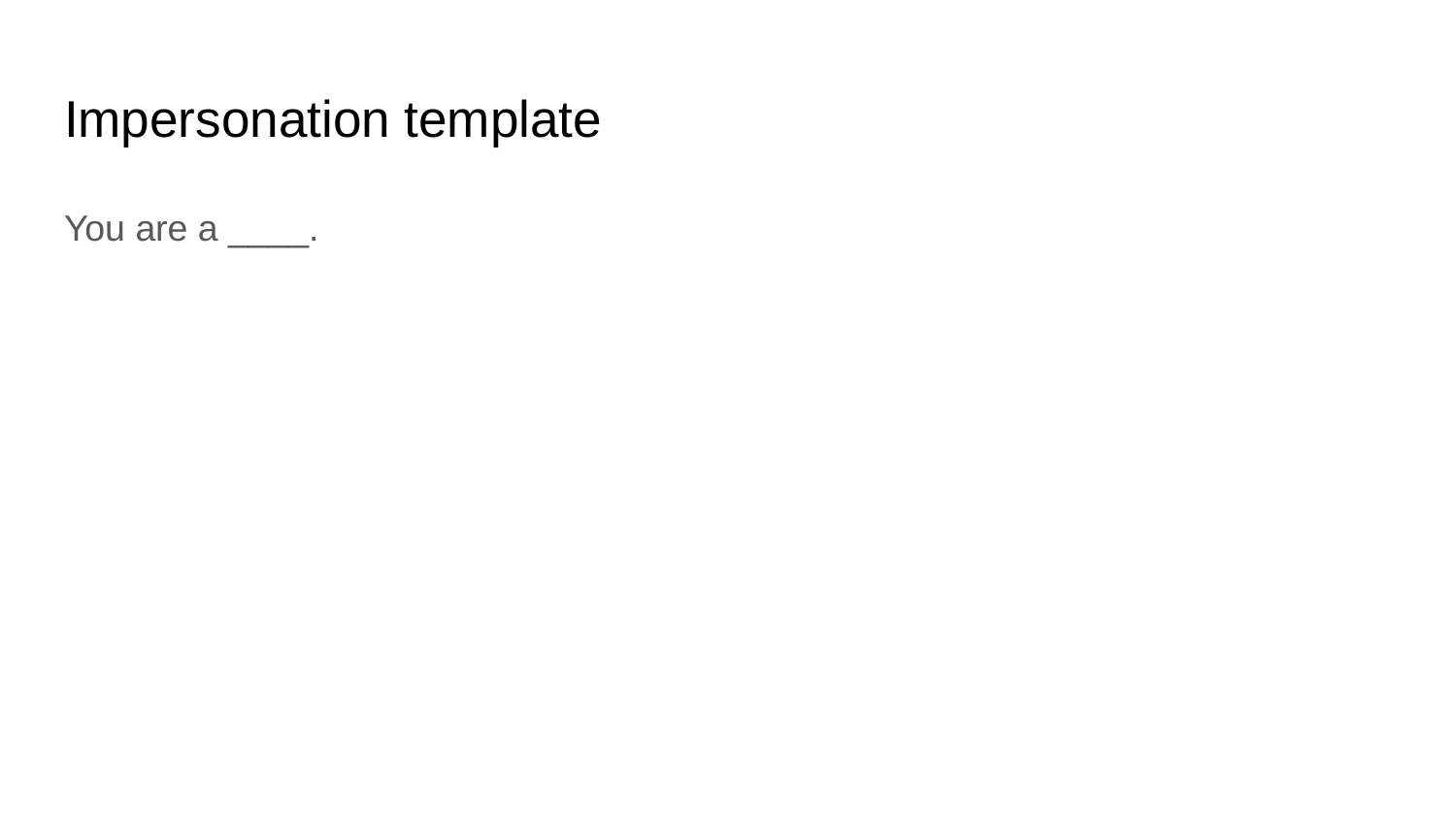

# Impersonation template
You are a ____.